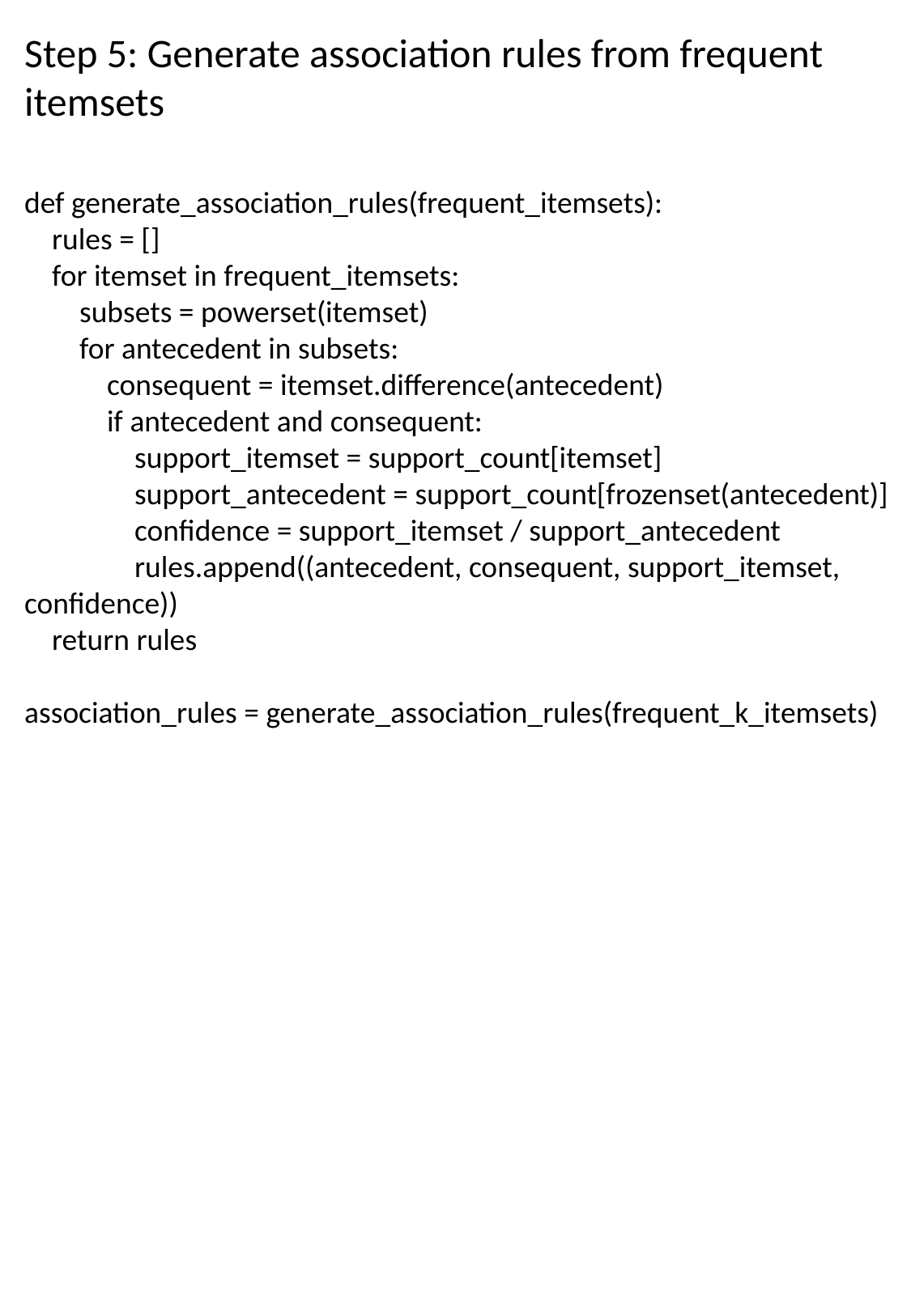

Step 5: Generate association rules from frequent itemsets
def generate_association_rules(frequent_itemsets):
    rules = []
    for itemset in frequent_itemsets:
        subsets = powerset(itemset)
        for antecedent in subsets:
            consequent = itemset.difference(antecedent)
            if antecedent and consequent:
                support_itemset = support_count[itemset]
                support_antecedent = support_count[frozenset(antecedent)]
                confidence = support_itemset / support_antecedent
                rules.append((antecedent, consequent, support_itemset, confidence))
    return rules

association_rules = generate_association_rules(frequent_k_itemsets)